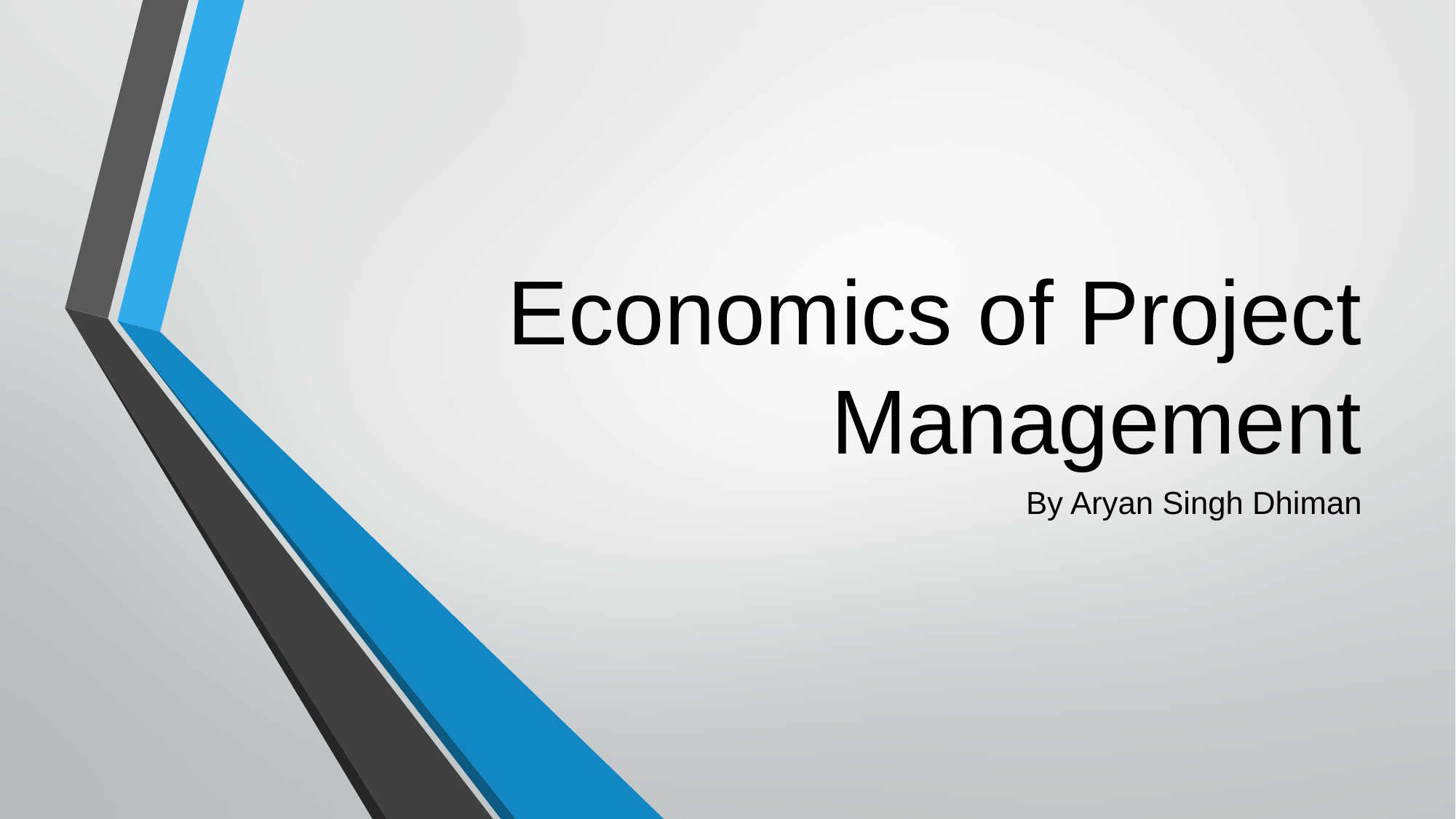

# Economics of Project Management
By Aryan Singh Dhiman